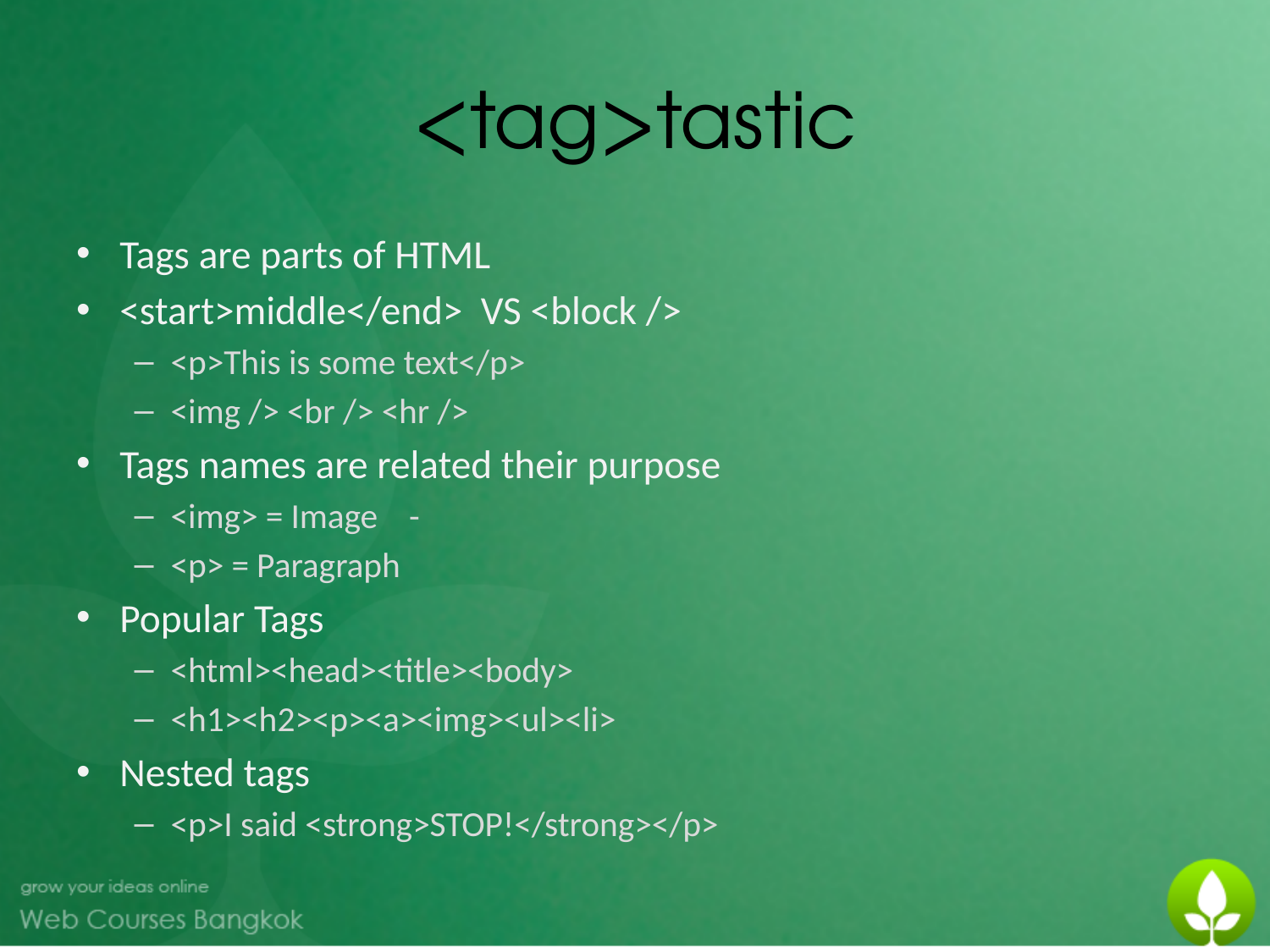

# <tag>tastic
Tags are parts of HTML
<start>middle</end>  VS <block />
<p>This is some text</p>
<img /> <br /> <hr />
Tags names are related their purpose
<img> = Image    -
<p> = Paragraph
Popular Tags
<html><head><title><body>
<h1><h2><p><a><img><ul><li>
Nested tags
<p>I said <strong>STOP!</strong></p>